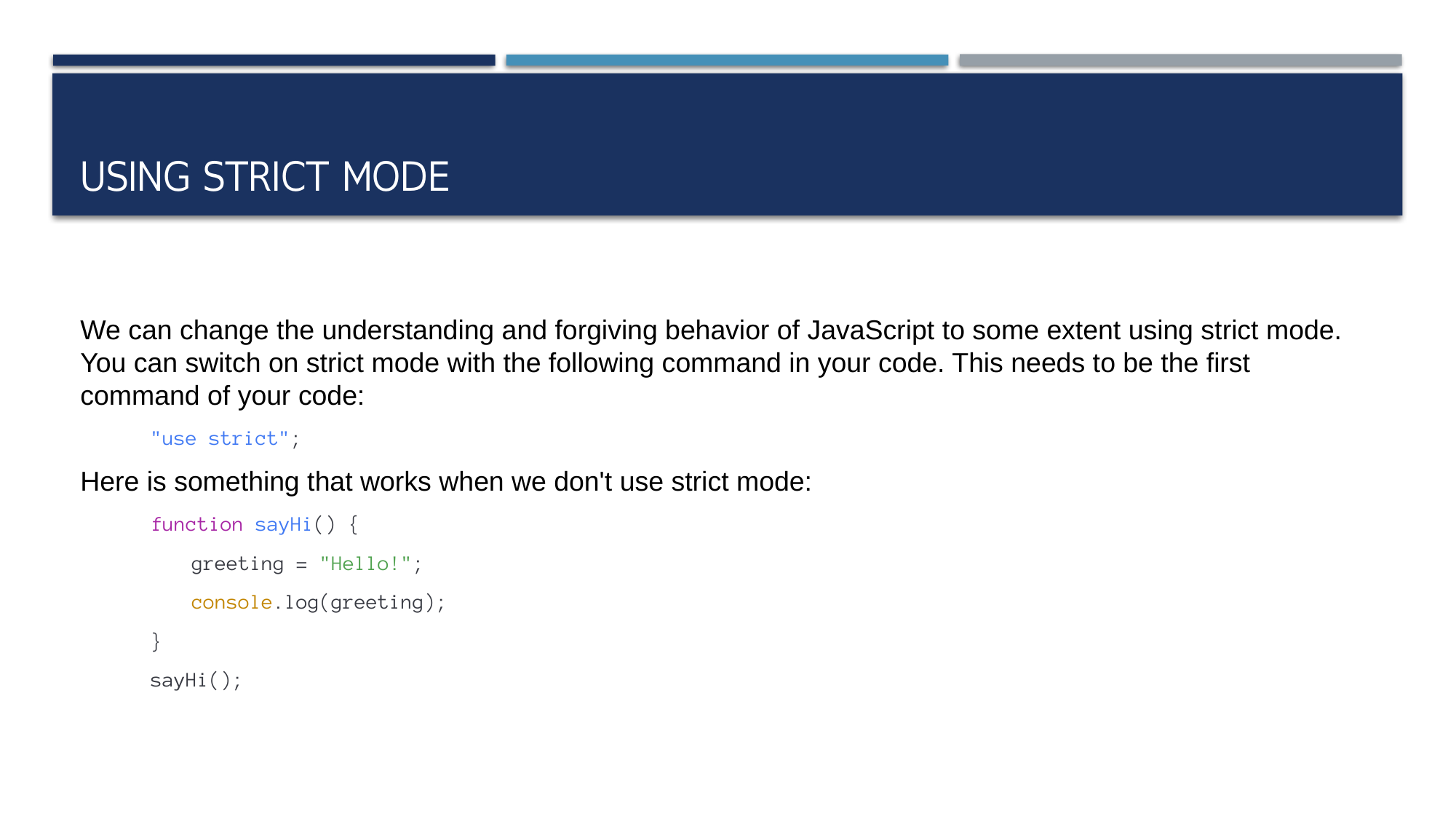

# Using strict mode
We can change the understanding and forgiving behavior of JavaScript to some extent using strict mode. You can switch on strict mode with the following command in your code. This needs to be the first command of your code:
"use strict";
Here is something that works when we don't use strict mode:
function sayHi() {
greeting = "Hello!";
console.log(greeting);
}
sayHi();